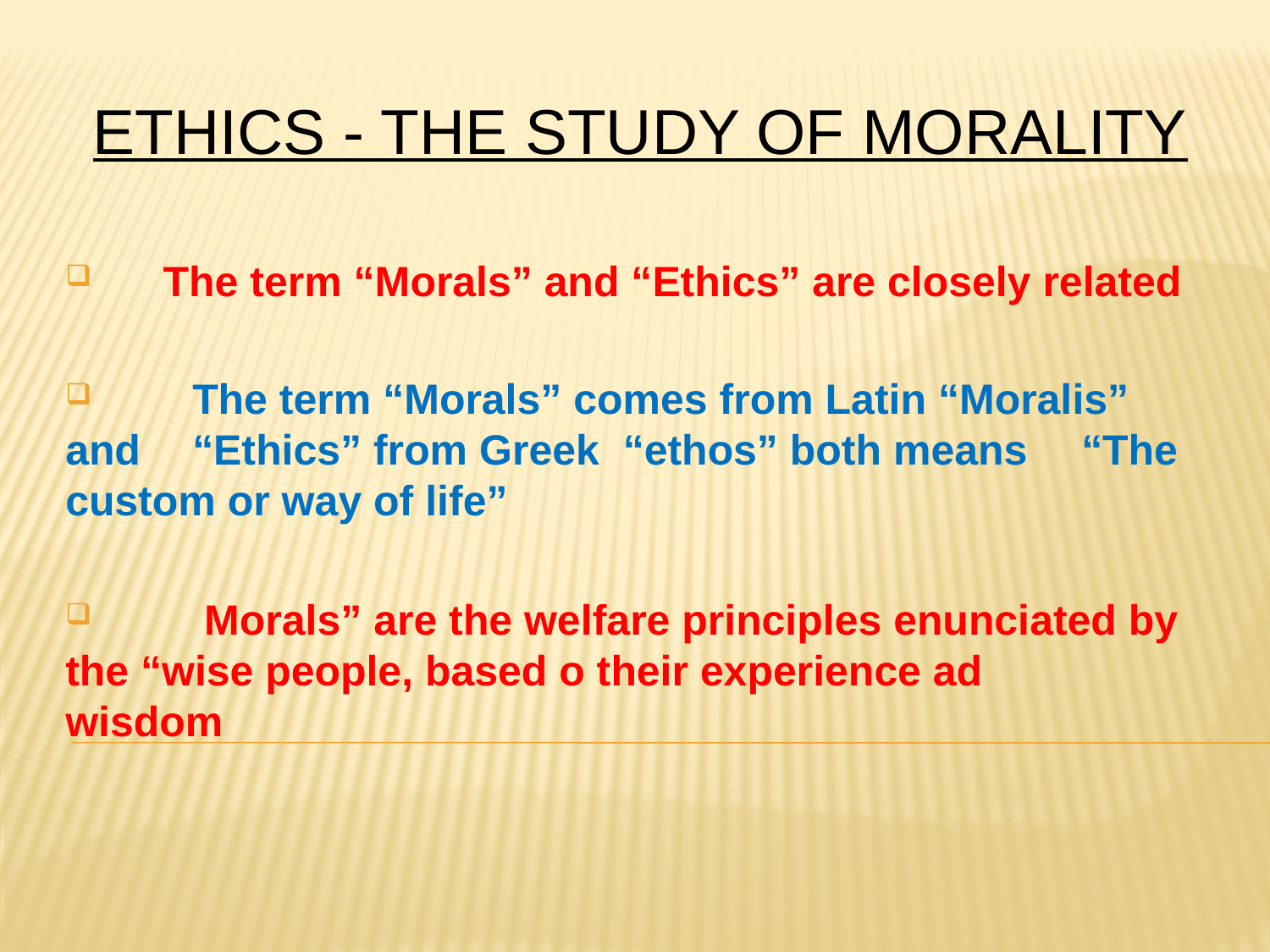

# ETHICS - THE STUDY OF MORALITY
      The term “Morals” and “Ethics” are closely related

	The term “Morals” comes from Latin “Moralis” 	and 	“Ethics” from Greek  “ethos” both means 	“The 	custom or way of life”

	 Morals” are the welfare principles enunciated by 	the “wise people, based o their experience ad 	wisdom